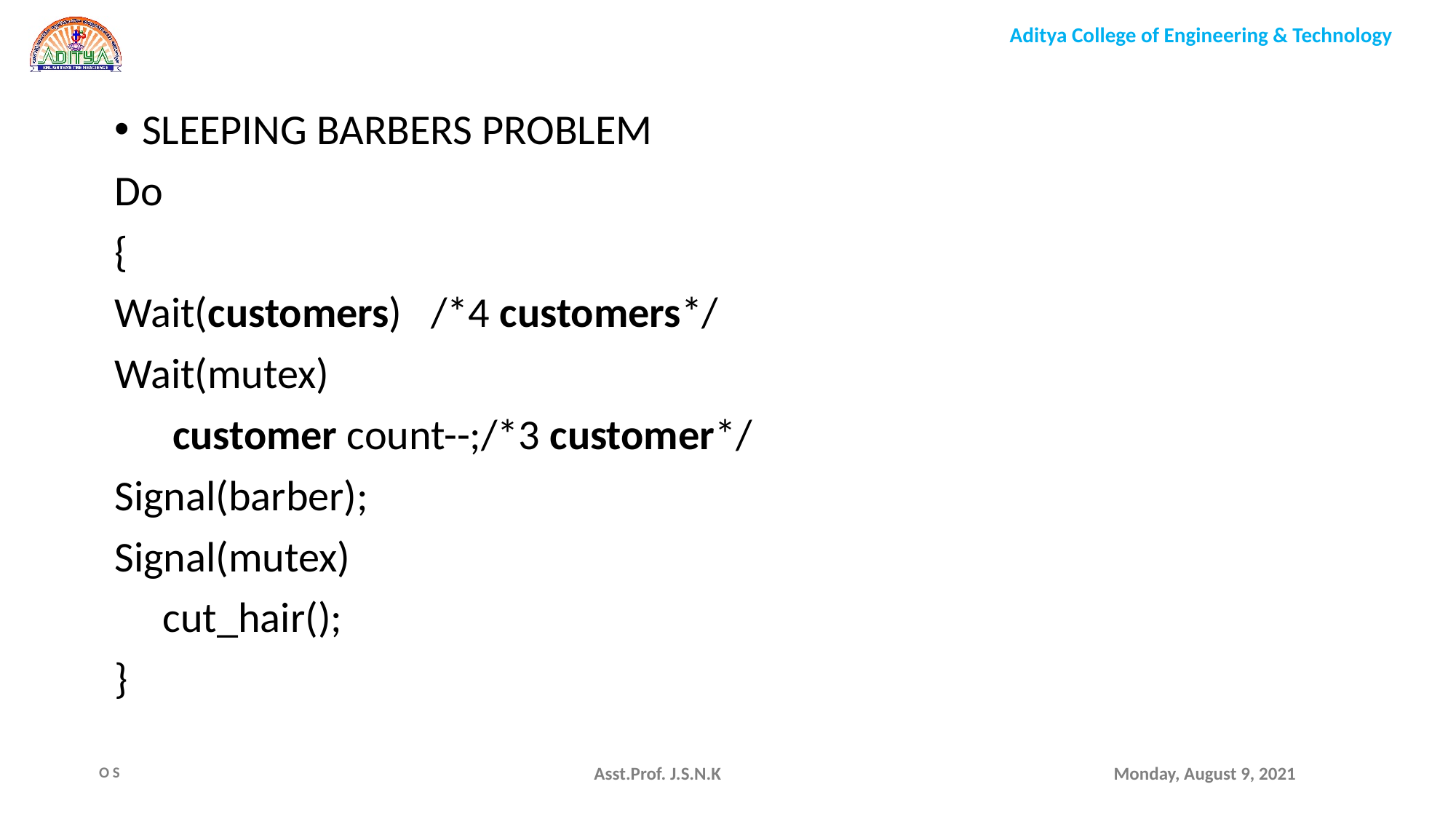

SLEEPING BARBERS PROBLEM
Do
{
Wait(customers)   /*4 customers*/
Wait(mutex)
      customer count--;/*3 customer*/
Signal(barber);
Signal(mutex)
     cut_hair();
}
Asst.Prof. J.S.N.K
Monday, August 9, 2021